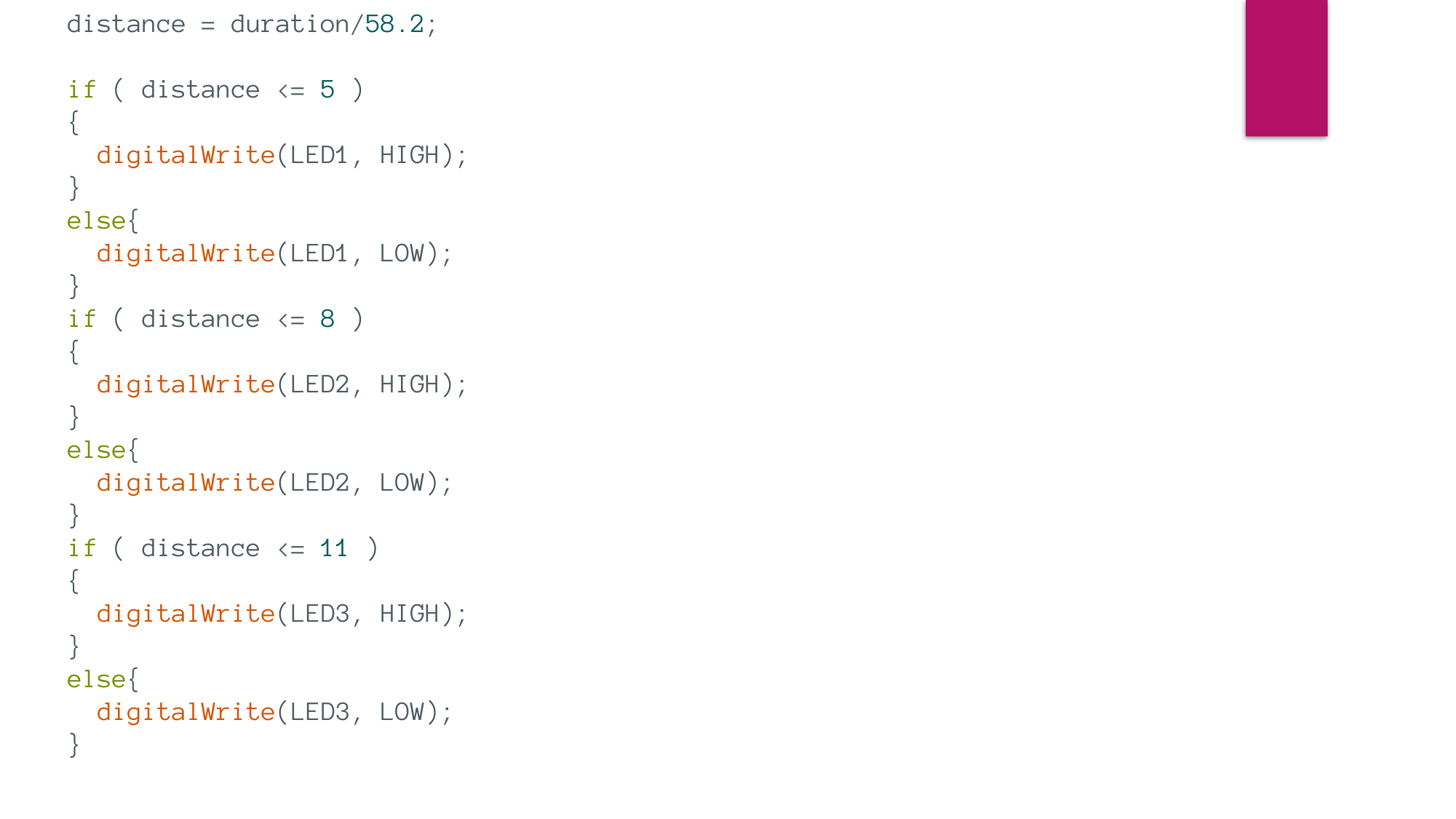

distance = duration/58.2;
  if ( distance <= 5 )
  {
    digitalWrite(LED1, HIGH);
  }
  else{
    digitalWrite(LED1, LOW);
  }
  if ( distance <= 8 )
  {
    digitalWrite(LED2, HIGH);
  }
  else{
    digitalWrite(LED2, LOW);
  }
  if ( distance <= 11 )
  {
    digitalWrite(LED3, HIGH);
  }
  else{
    digitalWrite(LED3, LOW);
  }